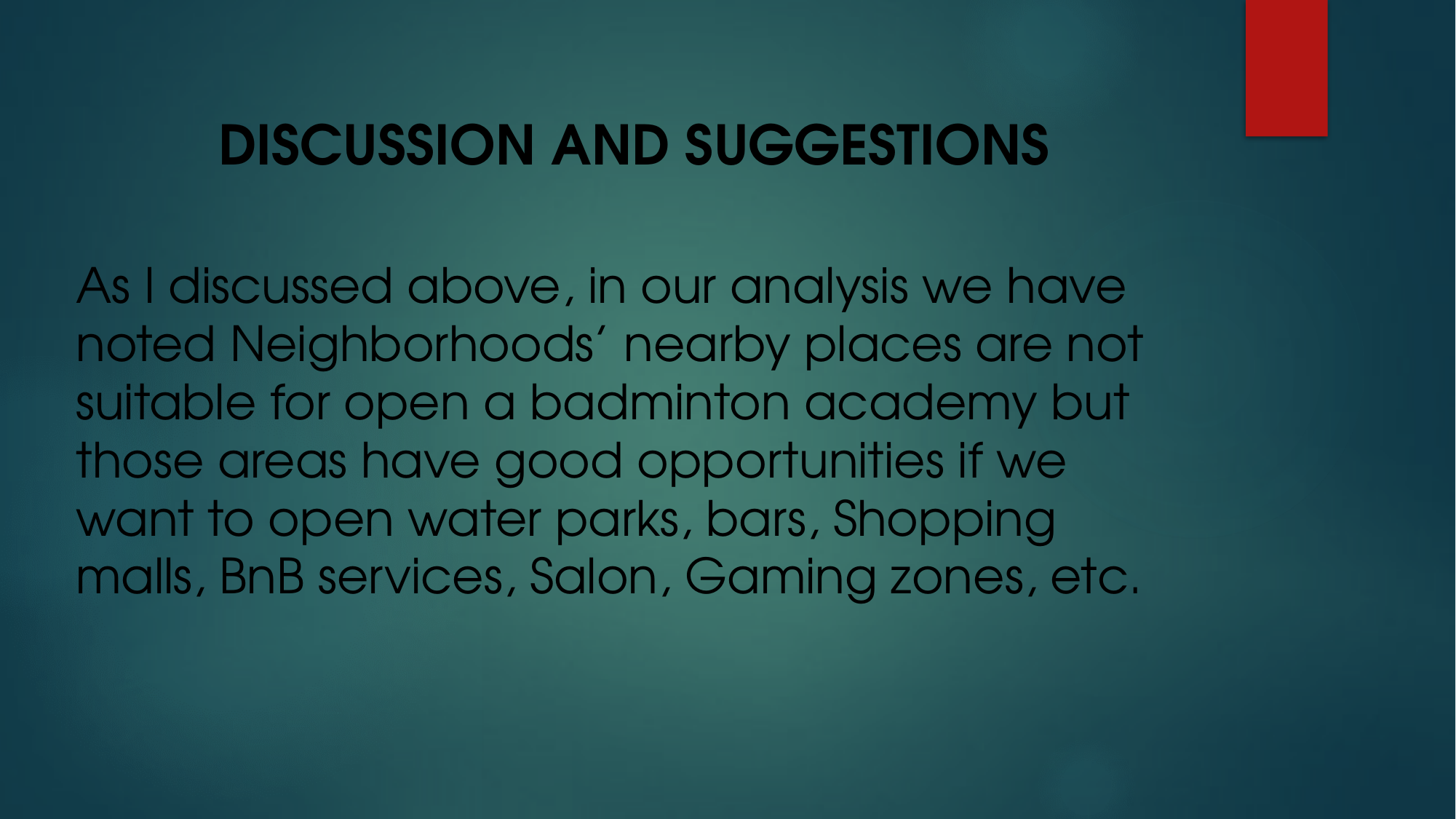

# DISCUSSION AND SUGGESTIONS   As I discussed above, in our analysis we have noted Neighborhoods’ nearby places are not suitable for open a badminton academy but those areas have good opportunities if we want to open water parks, bars, Shopping malls, BnB services, Salon, Gaming zones, etc.